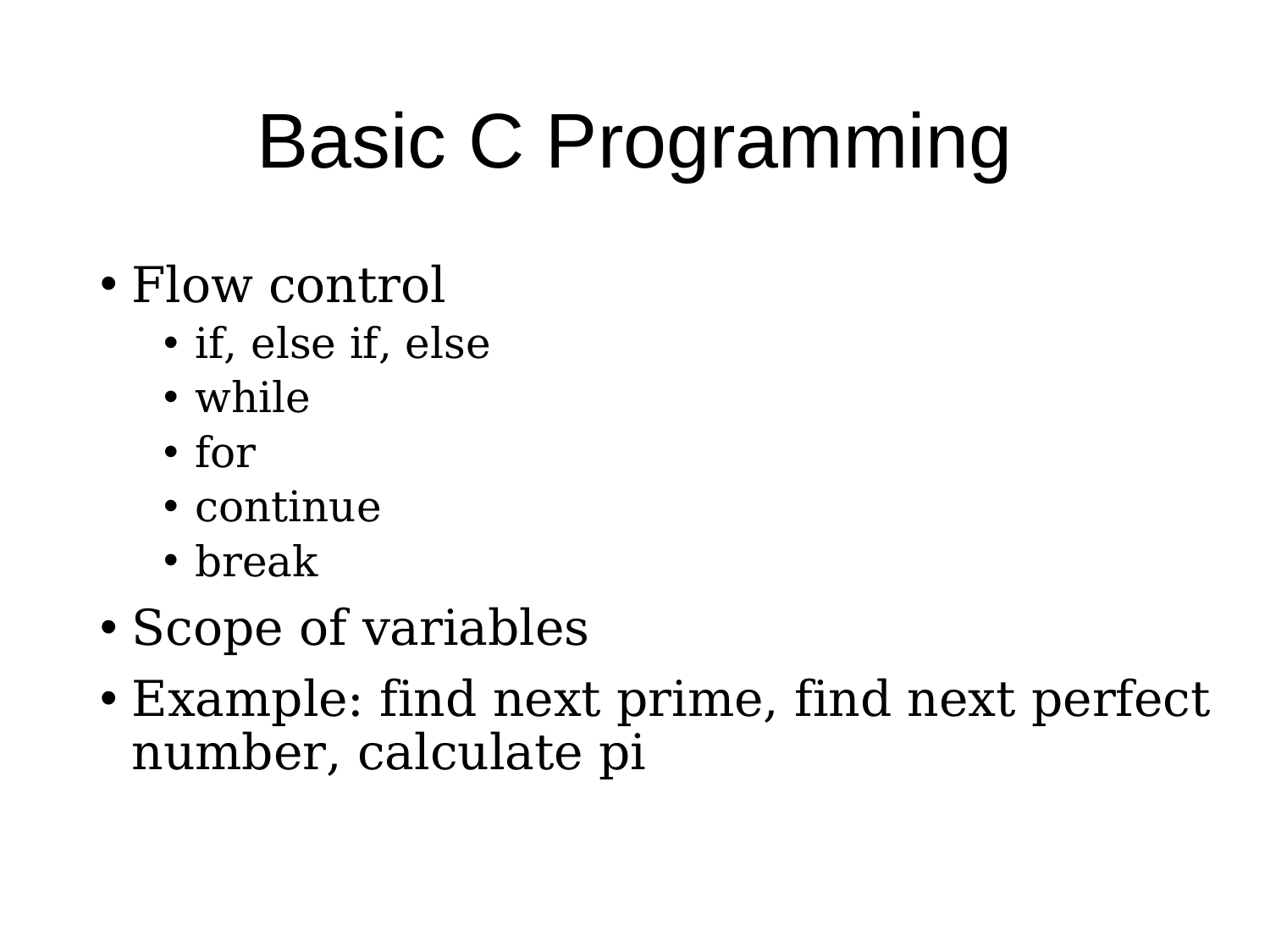

# Basic C Programming
Flow control
if, else if, else
while
for
continue
break
Scope of variables
Example: find next prime, find next perfect number, calculate pi